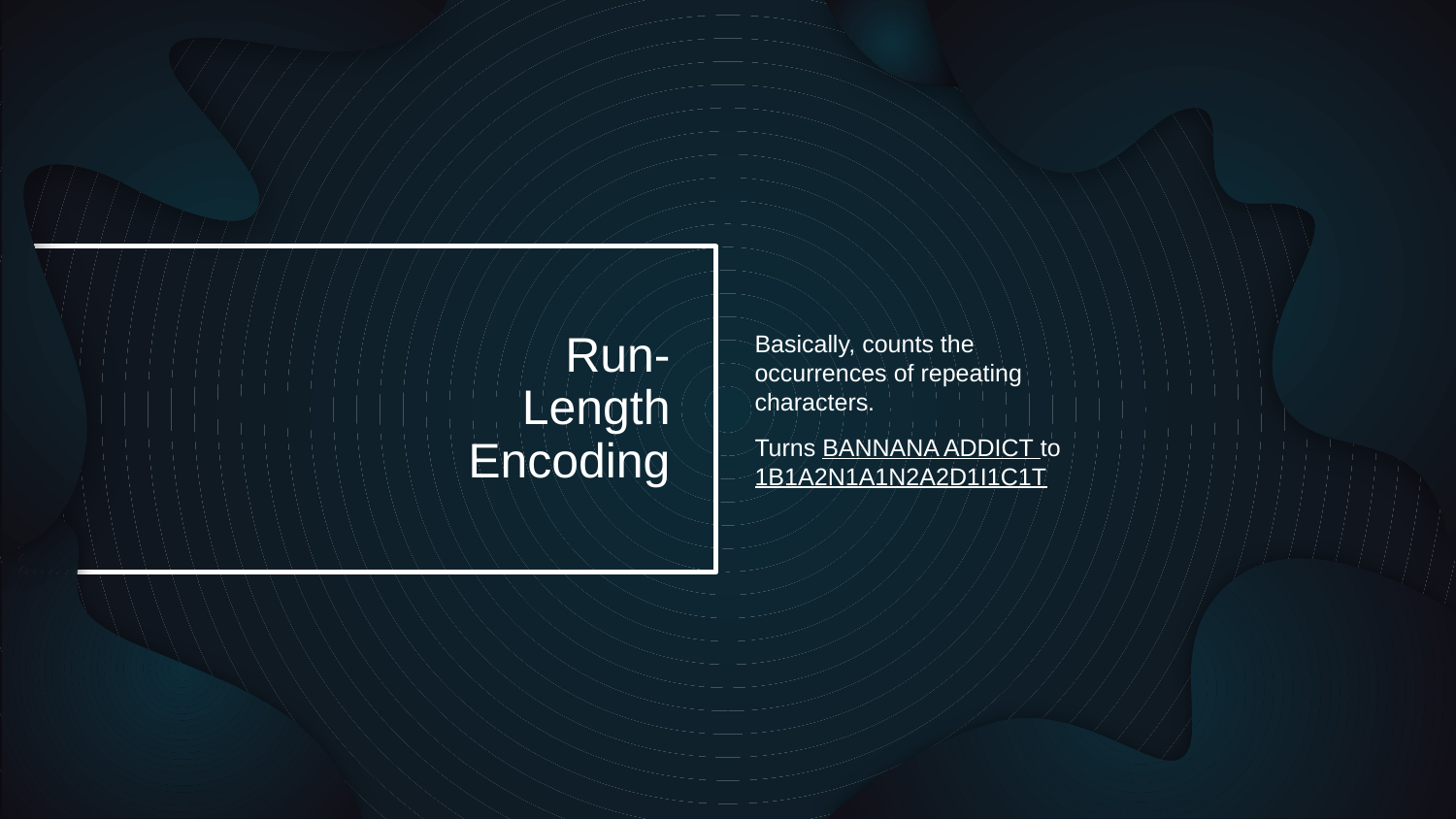

Basically, counts the occurrences of repeating characters.
Turns BANNANA ADDICT to 1B1A2N1A1N2A2D1I1C1T
# Run-Length Encoding